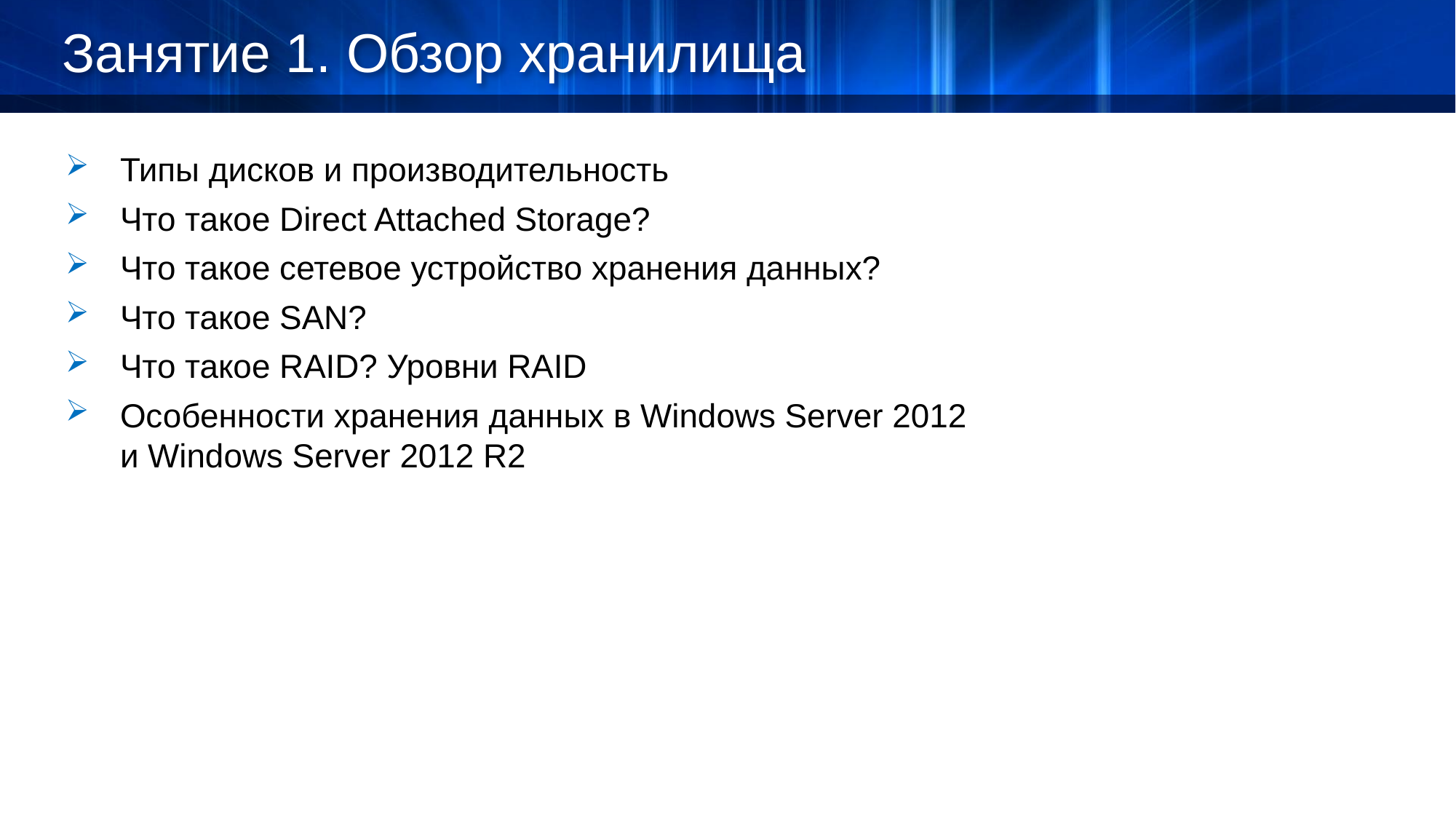

Занятие 1. Обзор хранилища

Типы дисков и производительность
Что такое Direct Attached Storage?
Что такое сетевое устройство хранения данных?
Что такое SAN?
Что такое RAID? Уровни RAID
Особенности хранения данных в Windows Server 2012 и Windows Server 2012 R2